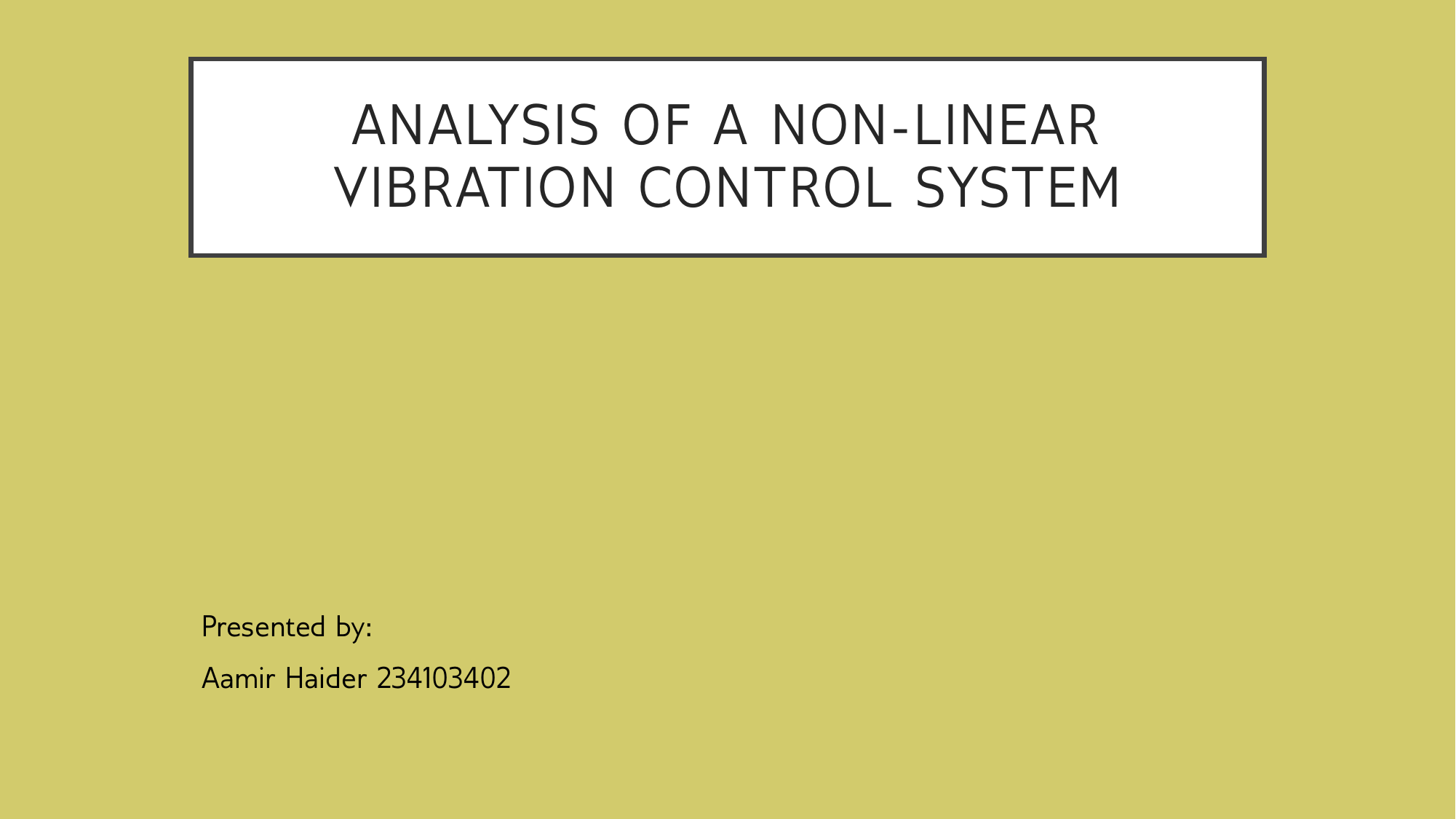

# Analysis of A non-LINEAR VIBRATION CONTROL SYSTEM
Presented by:
Aamir Haider 234103402